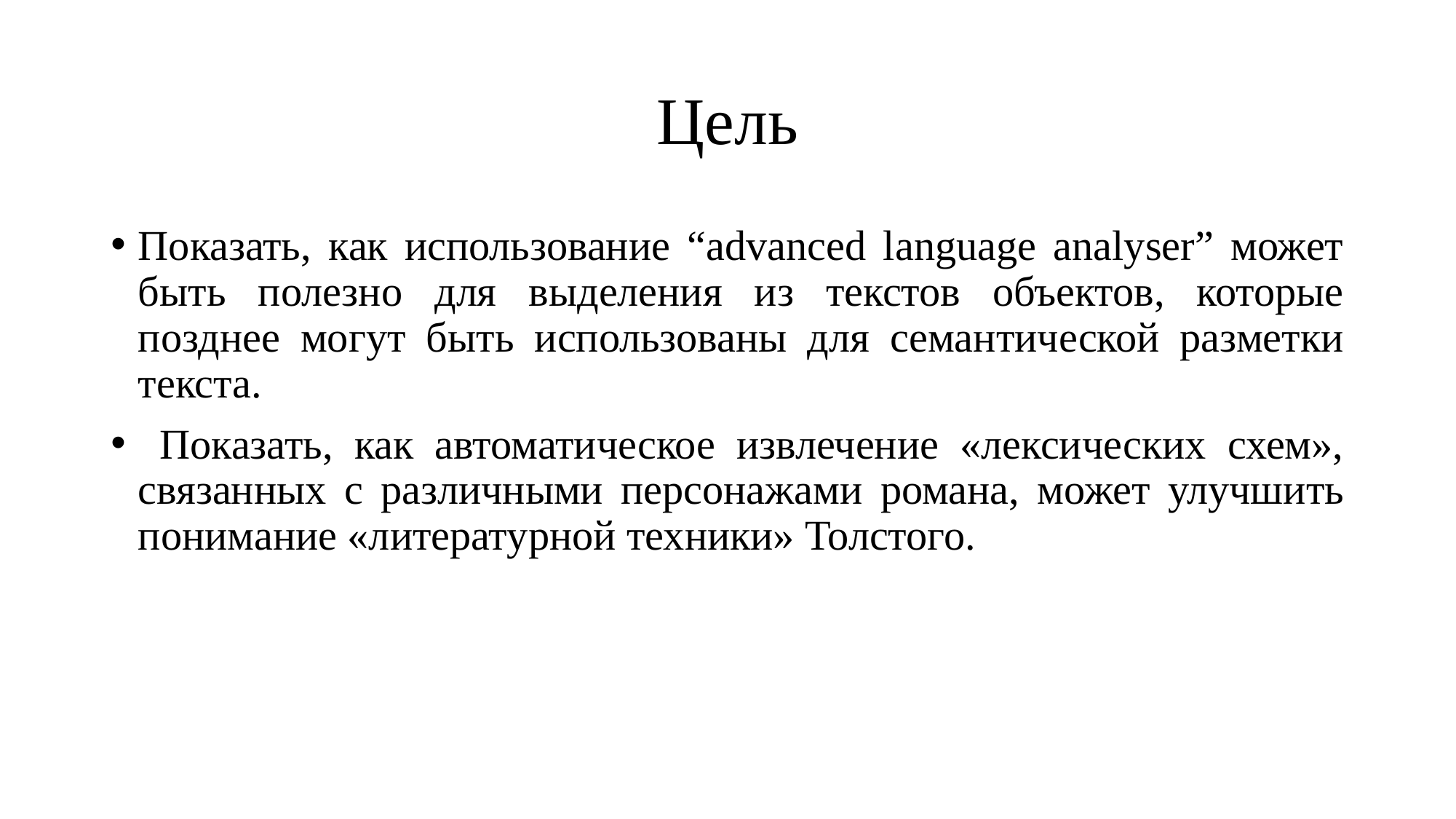

# Цель
Показать, как использование “advanced language analyser” может быть полезно для выделения из текстов объектов, которые позднее могут быть использованы для семантической разметки текста.
 Показать, как автоматическое извлечение «лексических схем», связанных с различными персонажами романа, может улучшить понимание «литературной техники» Толстого.